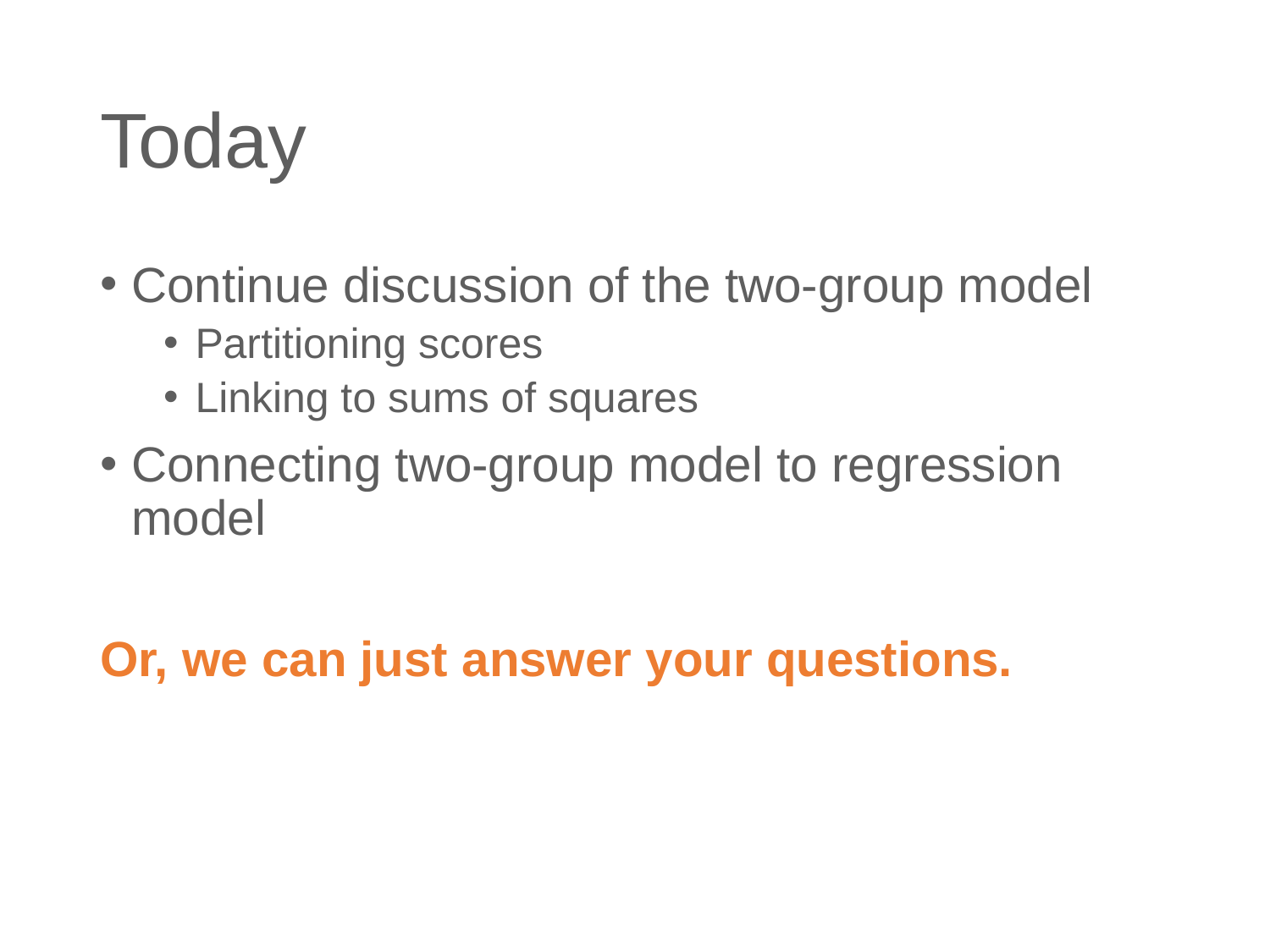

# Today
Continue discussion of the two-group model
Partitioning scores
Linking to sums of squares
Connecting two-group model to regression model

Or, we can just answer your questions.